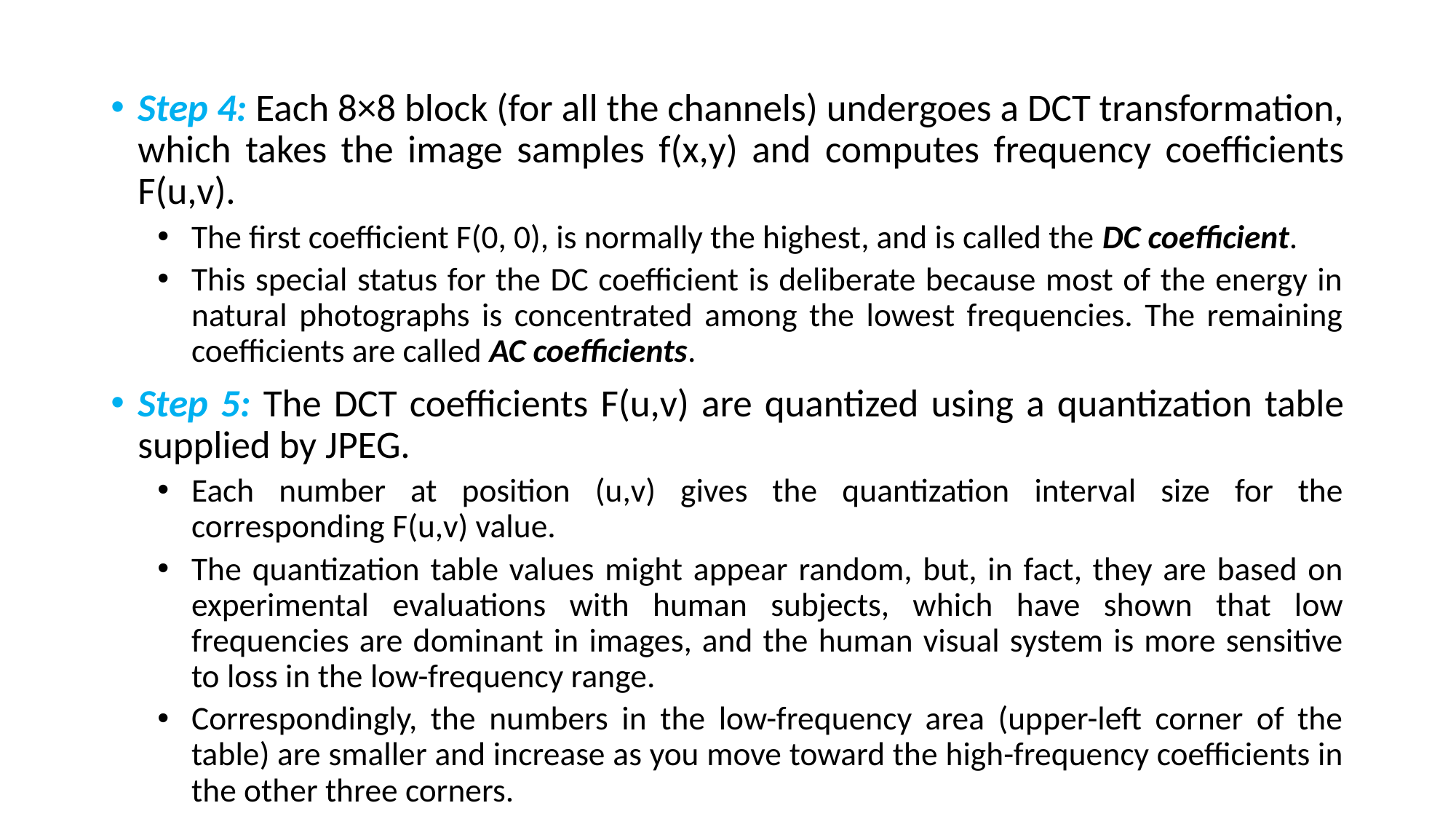

Step 4: Each 8×8 block (for all the channels) undergoes a DCT transformation, which takes the image samples f(x,y) and computes frequency coefficients F(u,v).
The first coefficient F(0, 0), is normally the highest, and is called the DC coefficient.
This special status for the DC coefficient is deliberate because most of the energy in natural photographs is concentrated among the lowest frequencies. The remaining coefficients are called AC coefficients.
Step 5: The DCT coefficients F(u,v) are quantized using a quantization table supplied by JPEG.
Each number at position (u,v) gives the quantization interval size for the corresponding F(u,v) value.
The quantization table values might appear random, but, in fact, they are based on experimental evaluations with human subjects, which have shown that low frequencies are dominant in images, and the human visual system is more sensitive to loss in the low-frequency range.
Correspondingly, the numbers in the low-frequency area (upper-left corner of the table) are smaller and increase as you move toward the high-frequency coefficients in the other three corners.